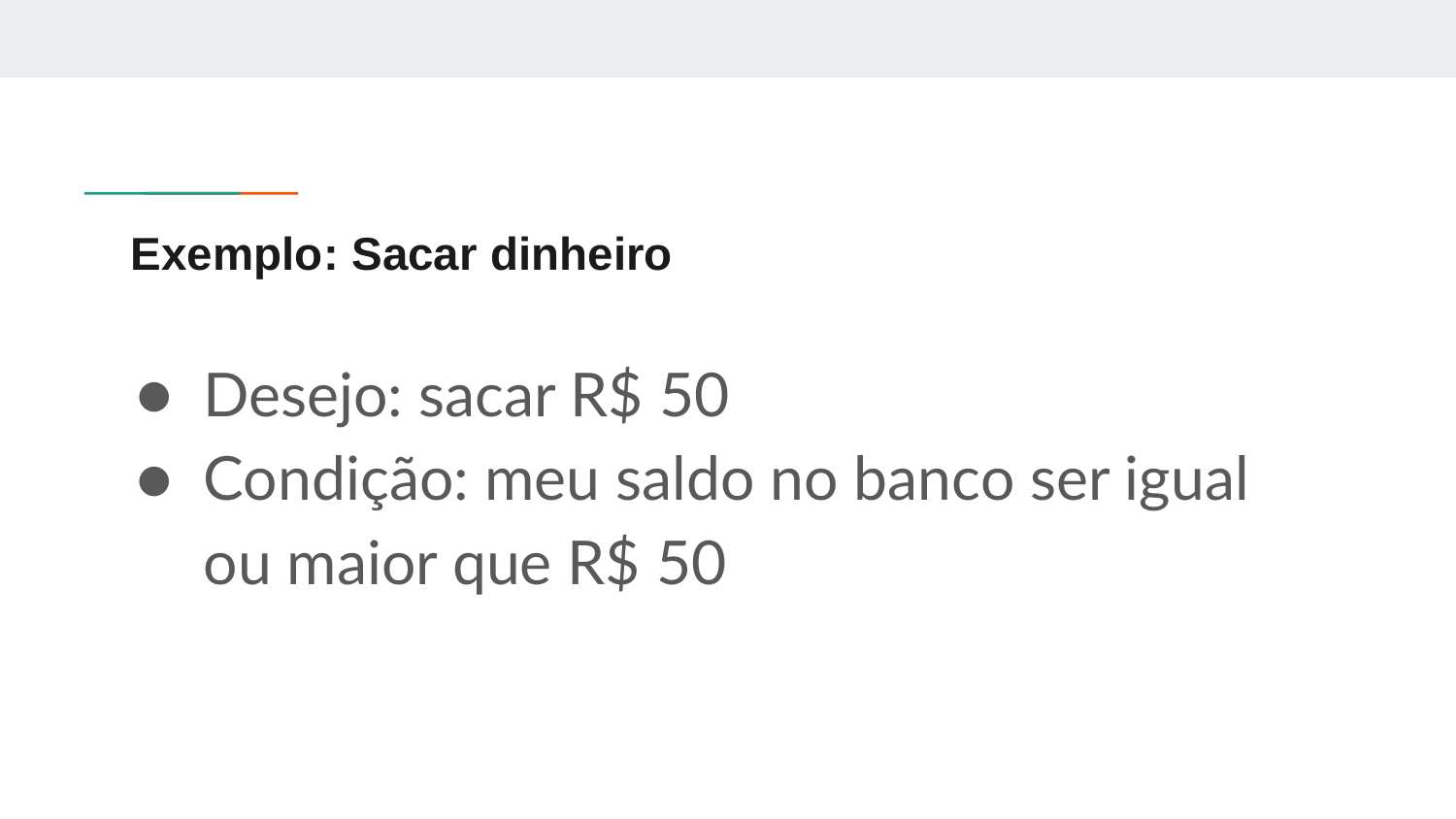

# Exemplo: Sacar dinheiro
Desejo: sacar R$ 50
Condição: meu saldo no banco ser igual ou maior que R$ 50